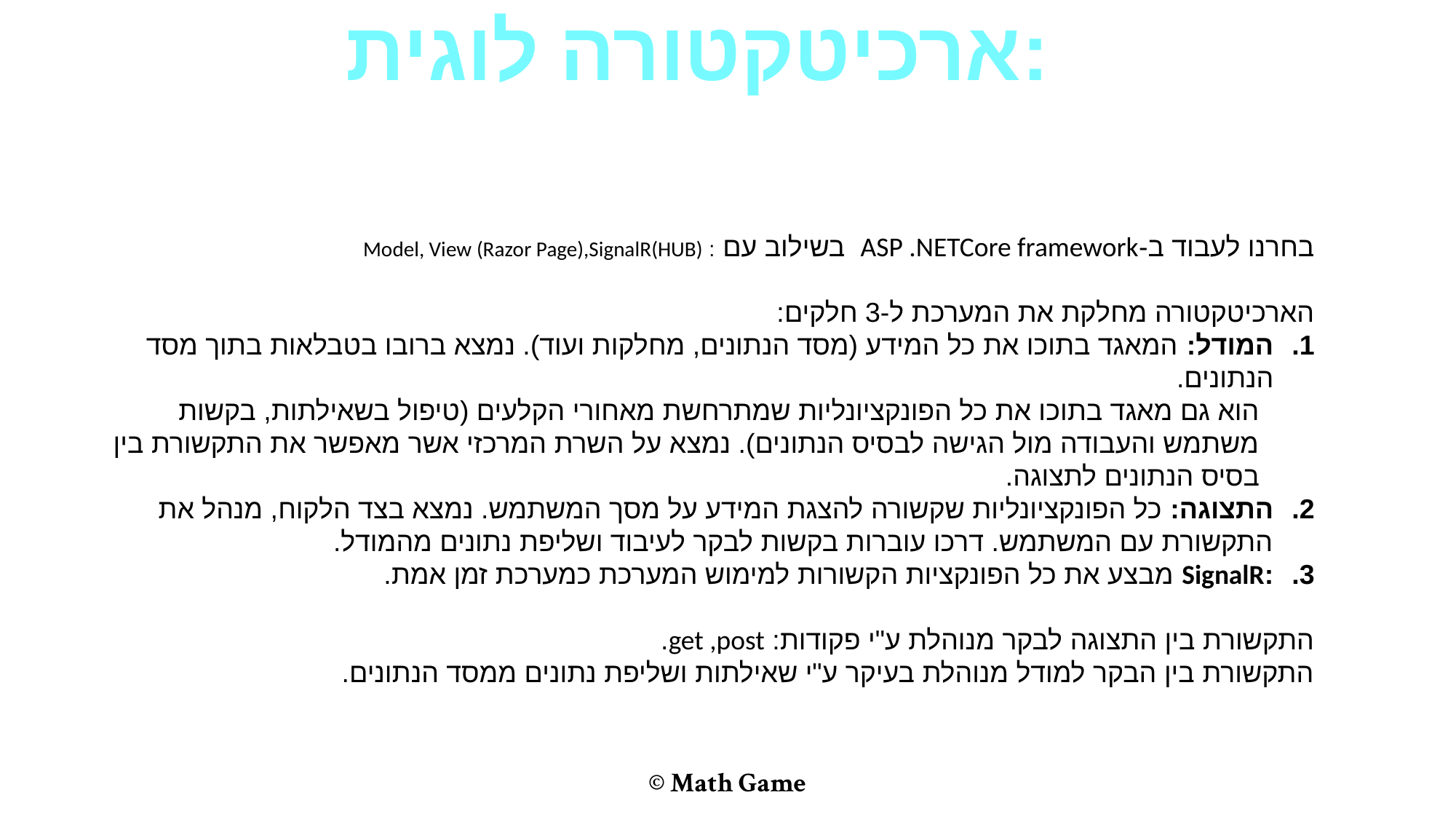

ארכיטקטורה לוגית:
בחרנו לעבוד ב-ASP .NETCore framework  בשילוב עם : Model, View (Razor Page),SignalR(HUB)

הארכיטקטורה מחלקת את המערכת ל-3 חלקים:
המודל: המאגד בתוכו את כל המידע (מסד הנתונים, מחלקות ועוד). נמצא ברובו בטבלאות בתוך מסד הנתונים.
הוא גם מאגד בתוכו את כל הפונקציונליות שמתרחשת מאחורי הקלעים (טיפול בשאילתות, בקשות משתמש והעבודה מול הגישה לבסיס הנתונים). נמצא על השרת המרכזי אשר מאפשר את התקשורת בין בסיס הנתונים לתצוגה.
התצוגה: כל הפונקציונליות שקשורה להצגת המידע על מסך המשתמש. נמצא בצד הלקוח, מנהל את התקשורת עם המשתמש. דרכו עוברות בקשות לבקר לעיבוד ושליפת נתונים מהמודל.
:SignalR מבצע את כל הפונקציות הקשורות למימוש המערכת כמערכת זמן אמת.

התקשורת בין התצוגה לבקר מנוהלת ע"י פקודות: get ,post.
התקשורת בין הבקר למודל מנוהלת בעיקר ע"י שאילתות ושליפת נתונים ממסד הנתונים.
© Math Game